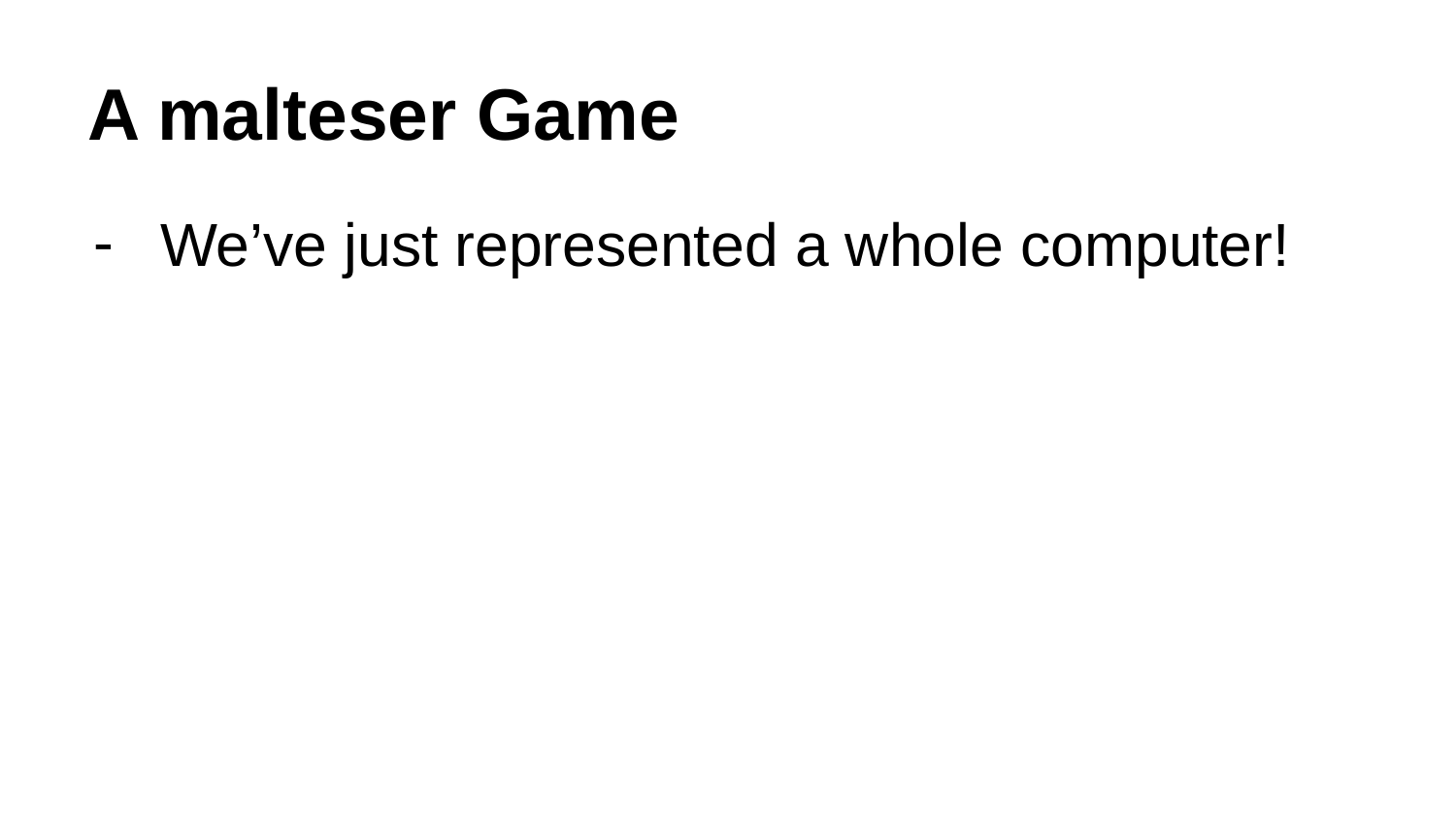

# A malteser Game
We’ve just represented a whole computer!